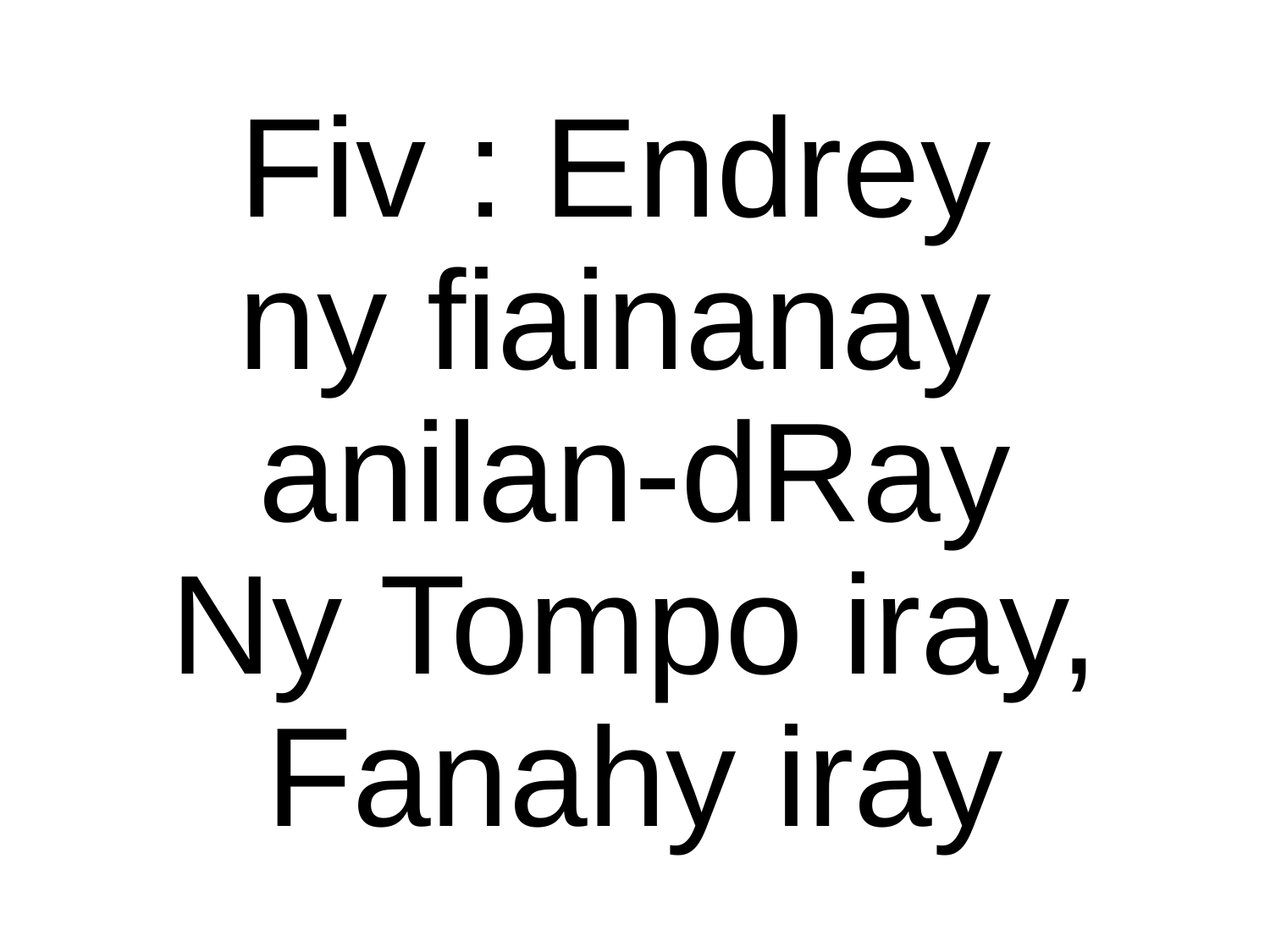

Fiv : Endrey
ny fiainanay
anilan-dRay
Ny Tompo iray, Fanahy iray